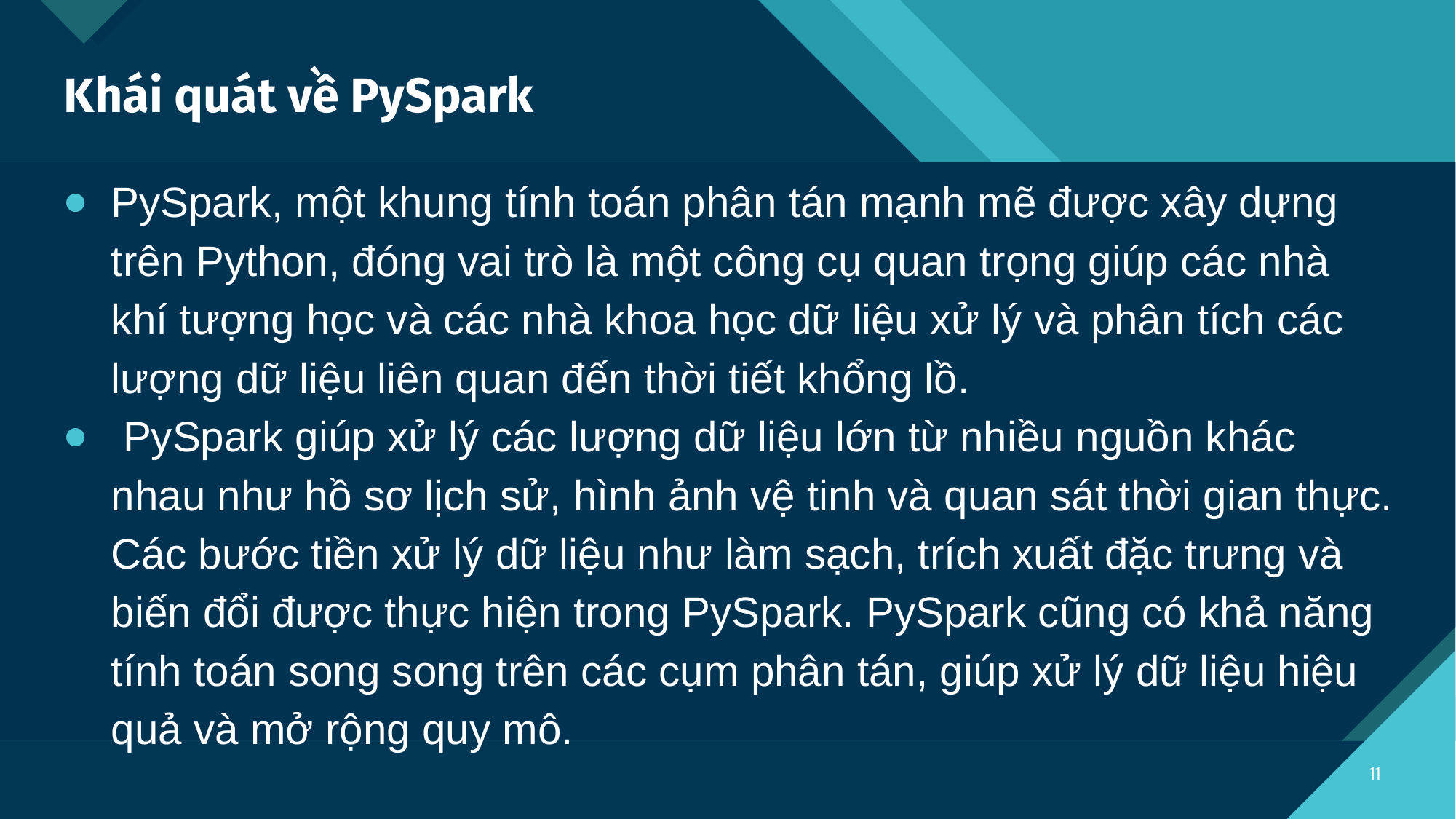

# Khái quát về PySpark
PySpark, một khung tính toán phân tán mạnh mẽ được xây dựng trên Python, đóng vai trò là một công cụ quan trọng giúp các nhà khí tượng học và các nhà khoa học dữ liệu xử lý và phân tích các lượng dữ liệu liên quan đến thời tiết khổng lồ.
 PySpark giúp xử lý các lượng dữ liệu lớn từ nhiều nguồn khác nhau như hồ sơ lịch sử, hình ảnh vệ tinh và quan sát thời gian thực. Các bước tiền xử lý dữ liệu như làm sạch, trích xuất đặc trưng và biến đổi được thực hiện trong PySpark. PySpark cũng có khả năng tính toán song song trên các cụm phân tán, giúp xử lý dữ liệu hiệu quả và mở rộng quy mô.

11